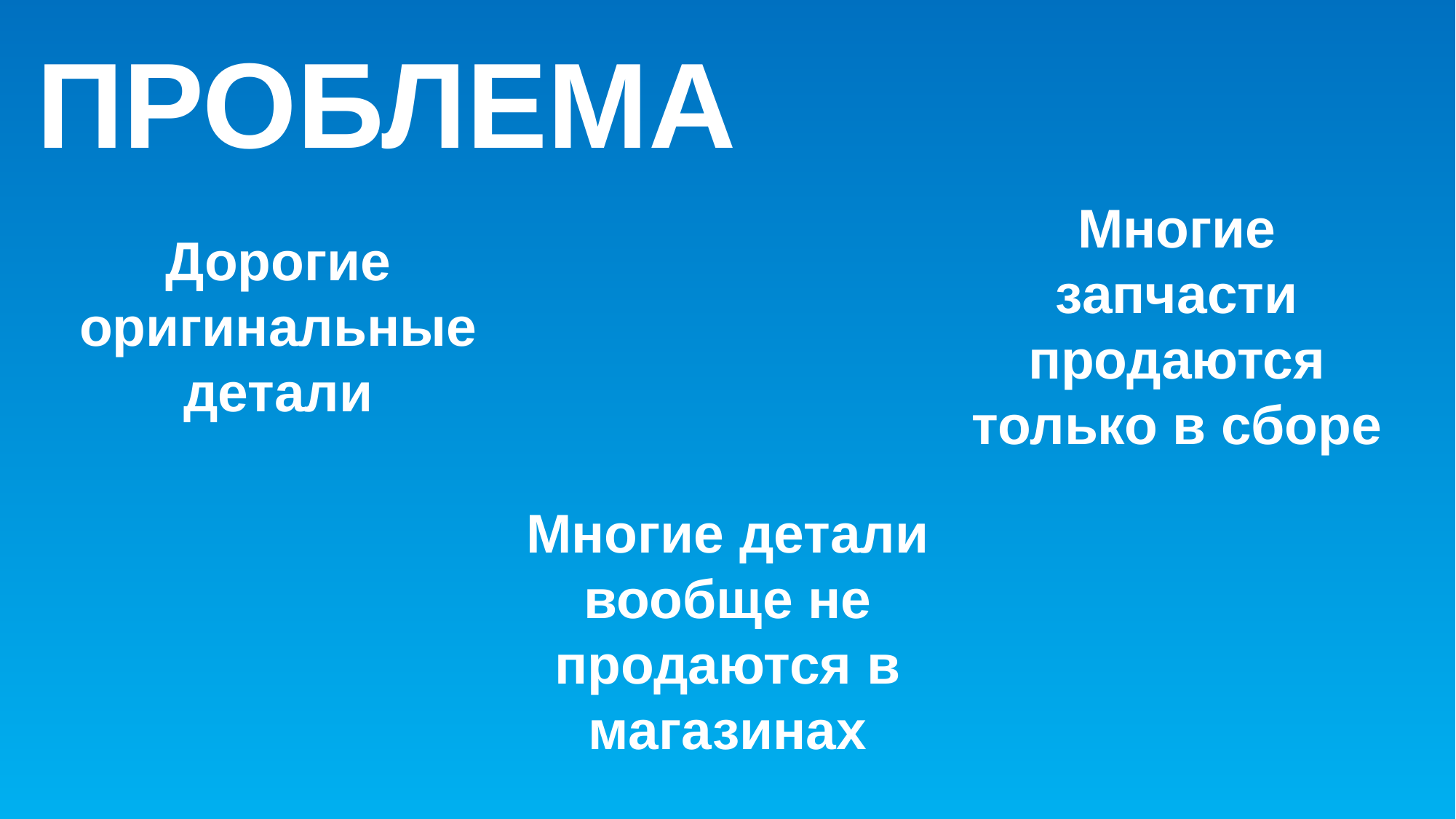

ПРОБЛЕМА
Многие запчасти продаются только в сборе
Дорогие оригинальные детали
Многие детали вообще не продаются в магазинах